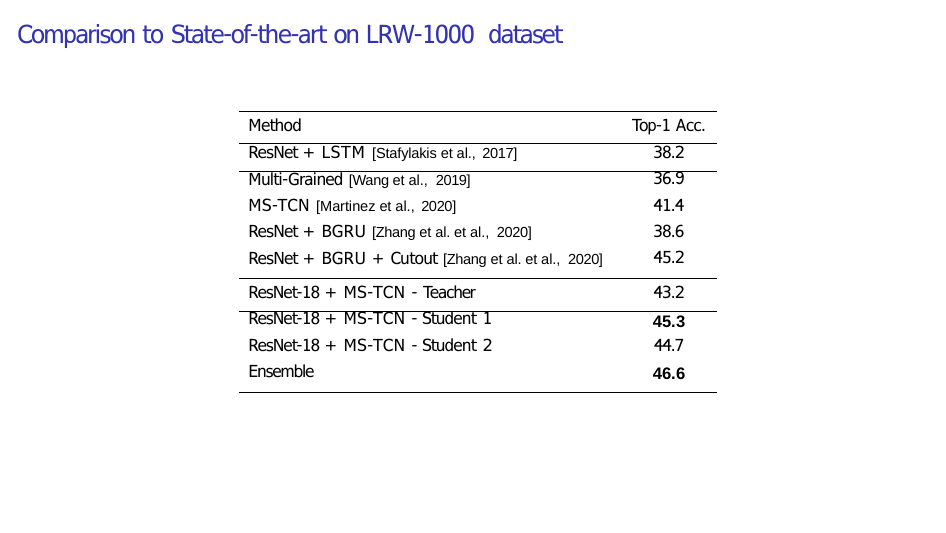

Comparison to State-of-the-art on LRW-1000 dataset
| Method | Top-1 Acc. |
| --- | --- |
| ResNet + LSTM [Stafylakis et al., 2017] | 38.2 |
| Multi-Grained [Wang et al., 2019] | 36.9 |
| MS-TCN [Martinez et al., 2020] | 41.4 |
| ResNet + BGRU [Zhang et al. et al., 2020] | 38.6 |
| ResNet + BGRU + Cutout [Zhang et al. et al., 2020] | 45.2 |
| ResNet-18 + MS-TCN - Teacher | 43.2 |
| ResNet-18 + MS-TCN - Student 1 | 45.3 |
| ResNet-18 + MS-TCN - Student 2 | 44.7 |
| Ensemble | 46.6 |